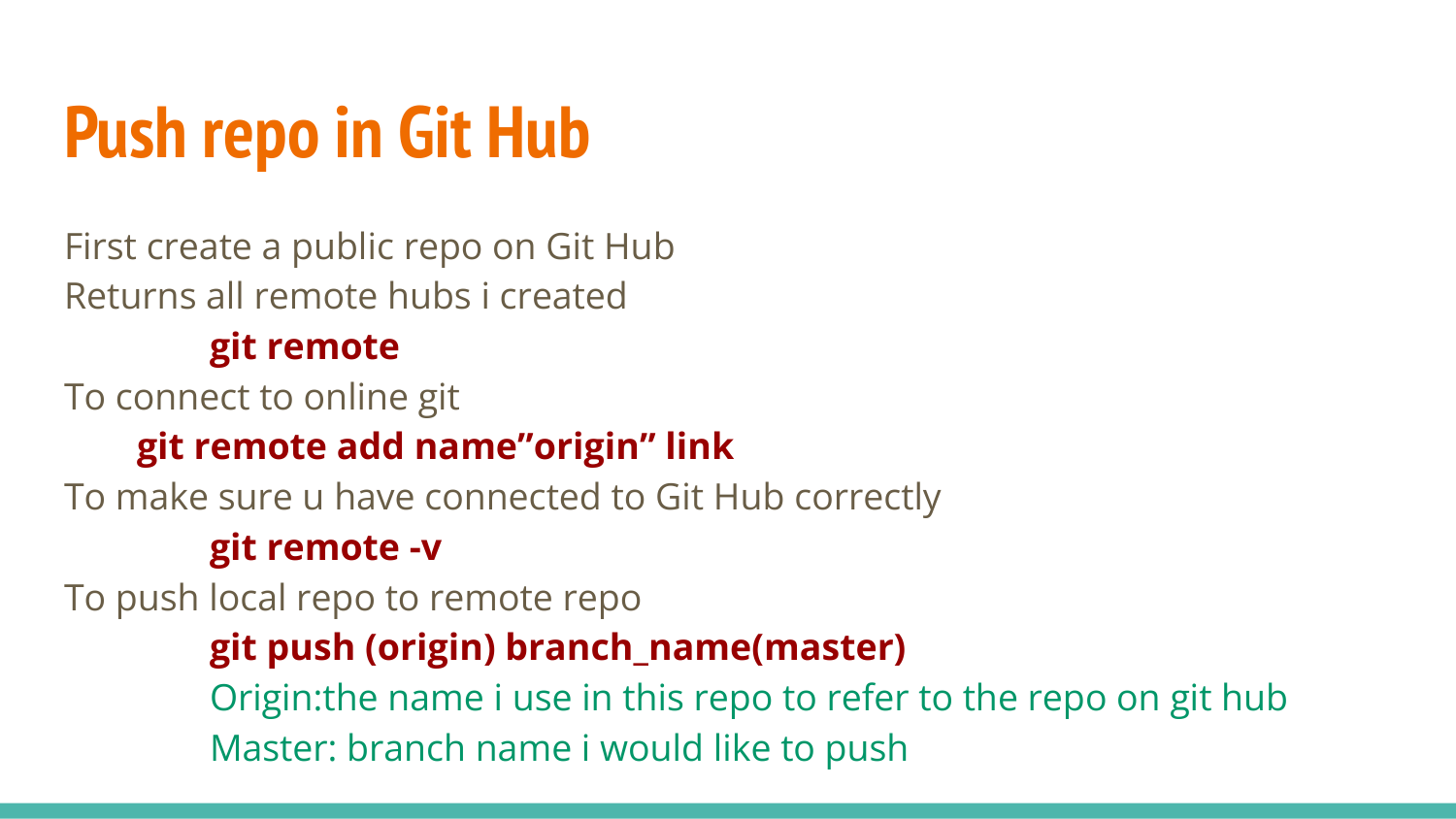

# Push repo in Git Hub
First create a public repo on Git Hub
Returns all remote hubs i created
git remote
To connect to online git
git remote add name”origin” link
To make sure u have connected to Git Hub correctly
git remote -v
To push local repo to remote repo
git push (origin) branch_name(master)
Origin:the name i use in this repo to refer to the repo on git hub
Master: branch name i would like to push